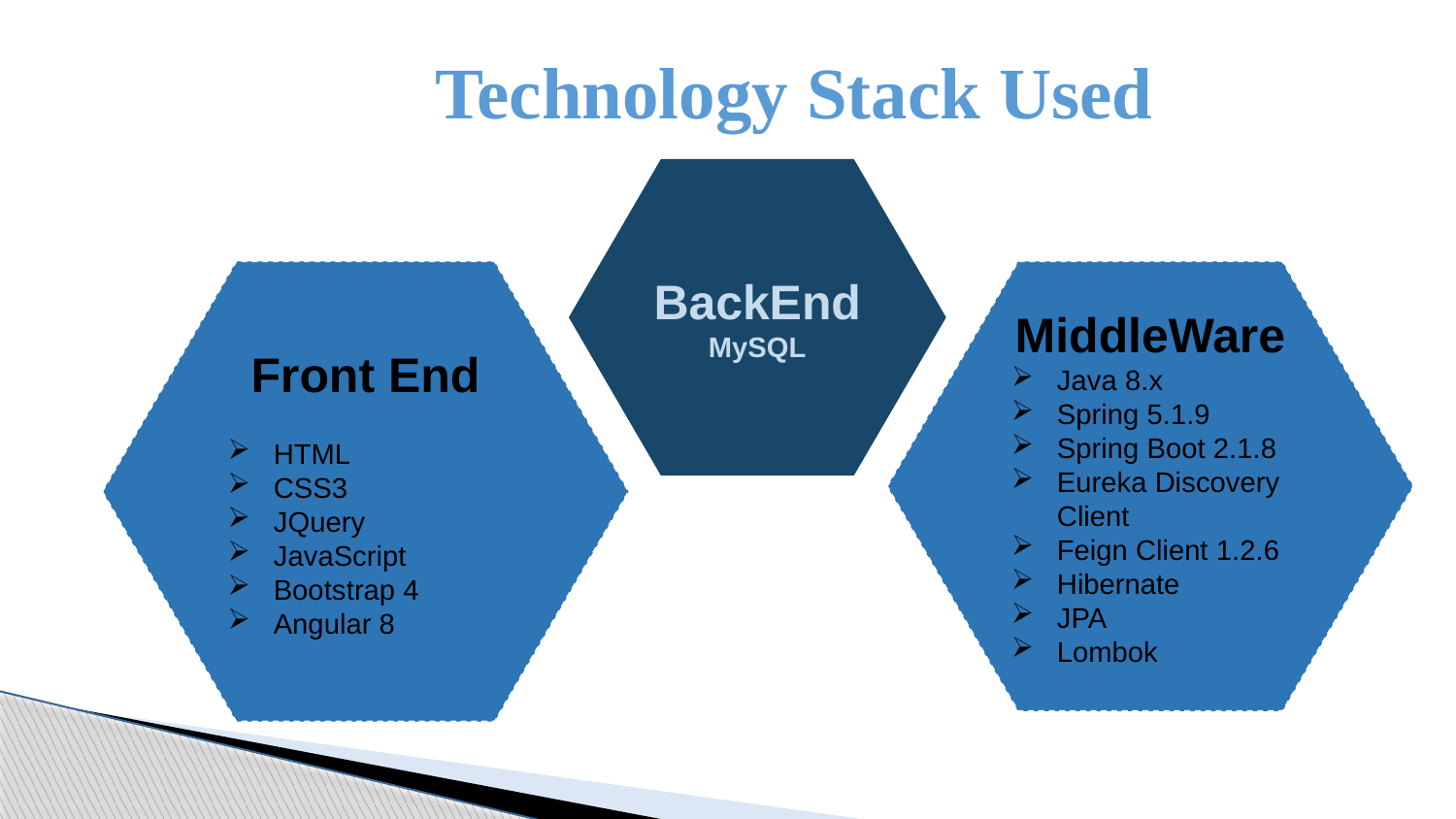

Technology Stack Used
BackEnd
MySQL
Front End

HTML
CSS3
JQuery
JavaScript
Bootstrap 4
Angular 8
MiddleWare
Java 8.x
Spring 5.1.9
Spring Boot 2.1.8
Eureka Discovery Client
Feign Client 1.2.6
Hibernate
JPA
Lombok
6